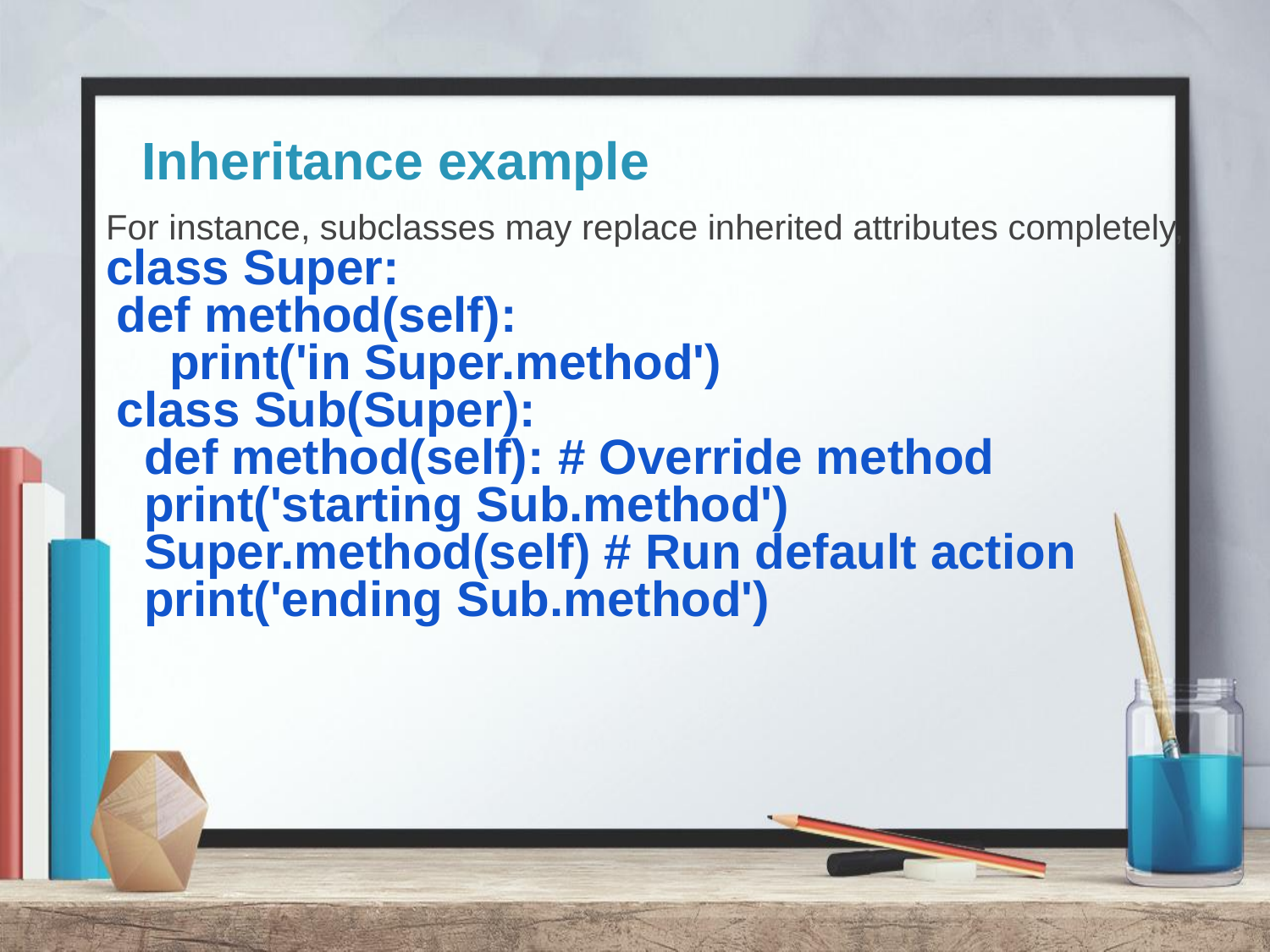

# Inheritance example
	For instance, subclasses may replace inherited attributes completely,   class Super:
def method(self):
	print('in Super.method')
class Sub(Super):
  def method(self): # Override method
  print('starting Sub.method')
  Super.method(self) # Run default action
  print('ending Sub.method')